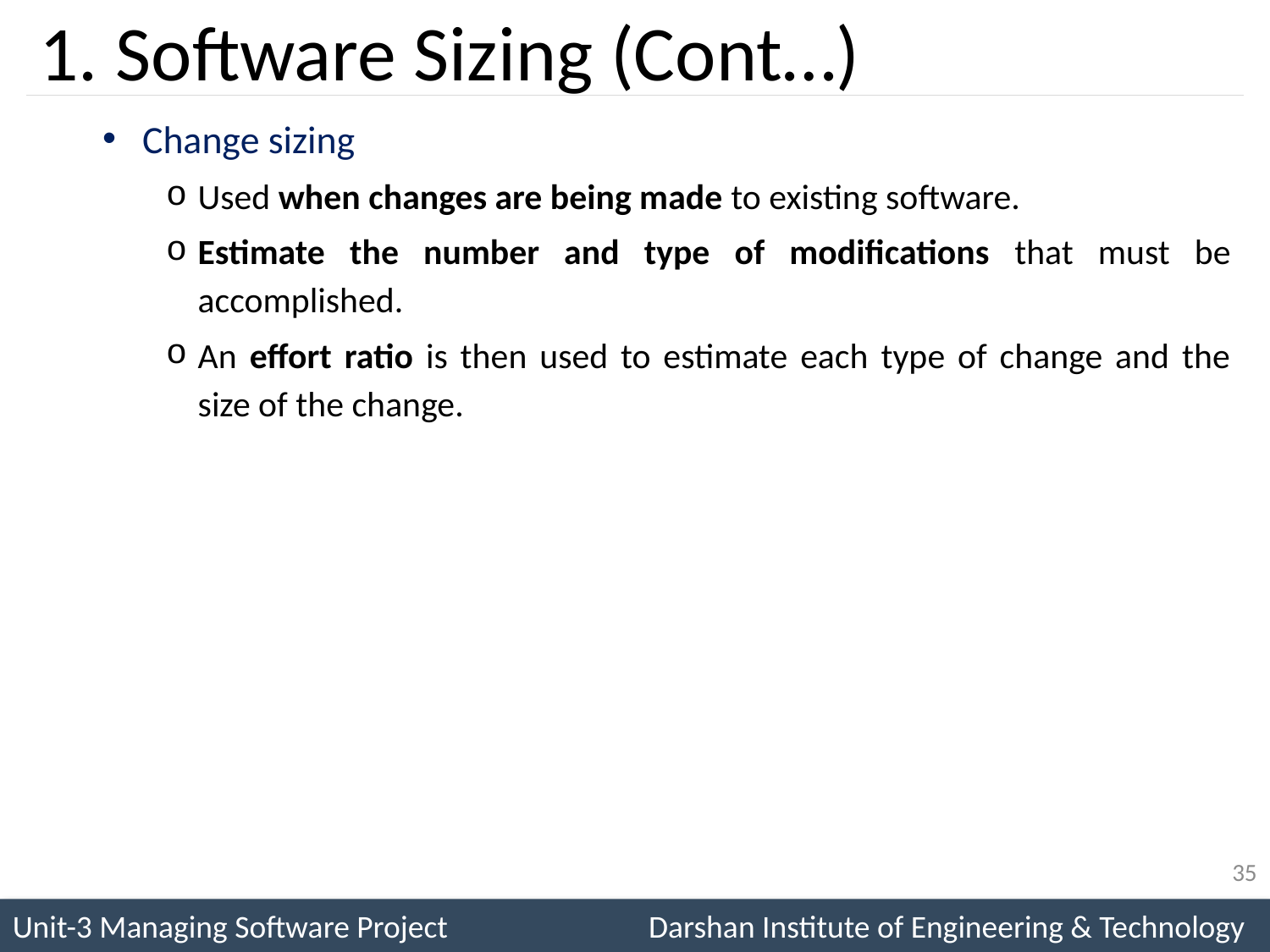

# 1. Software Sizing (Cont…)
Change sizing
Used when changes are being made to existing software.
Estimate the number and type of modifications that must be accomplished.
An effort ratio is then used to estimate each type of change and the size of the change.
35